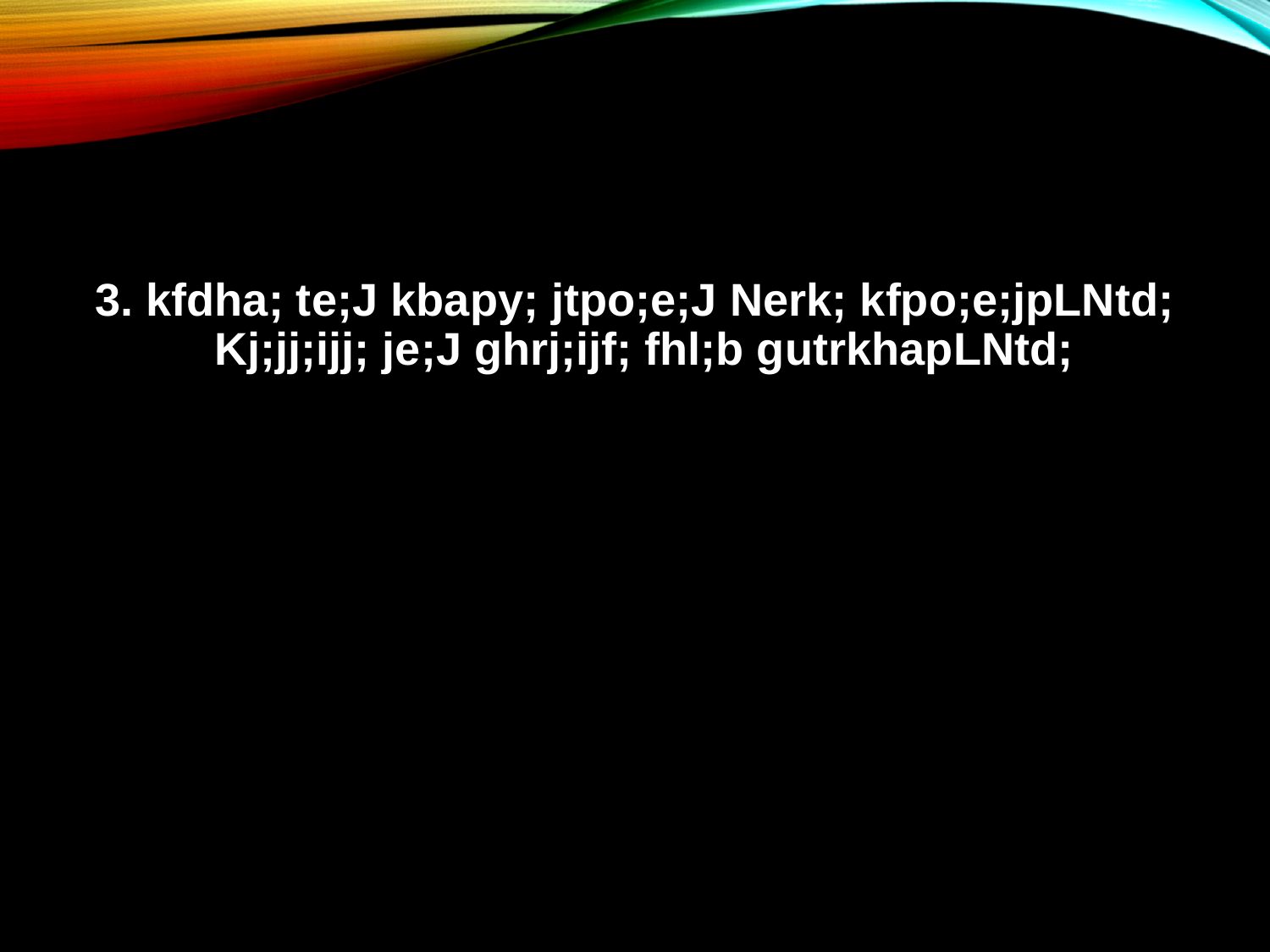

#

3. kfdha; te;J kbapy; jtpo;e;J Nerk; kfpo;e;jpLNtd;
Kj;jj;ijj; je;J ghrj;ijf; fhl;b gutrkhapLNtd;